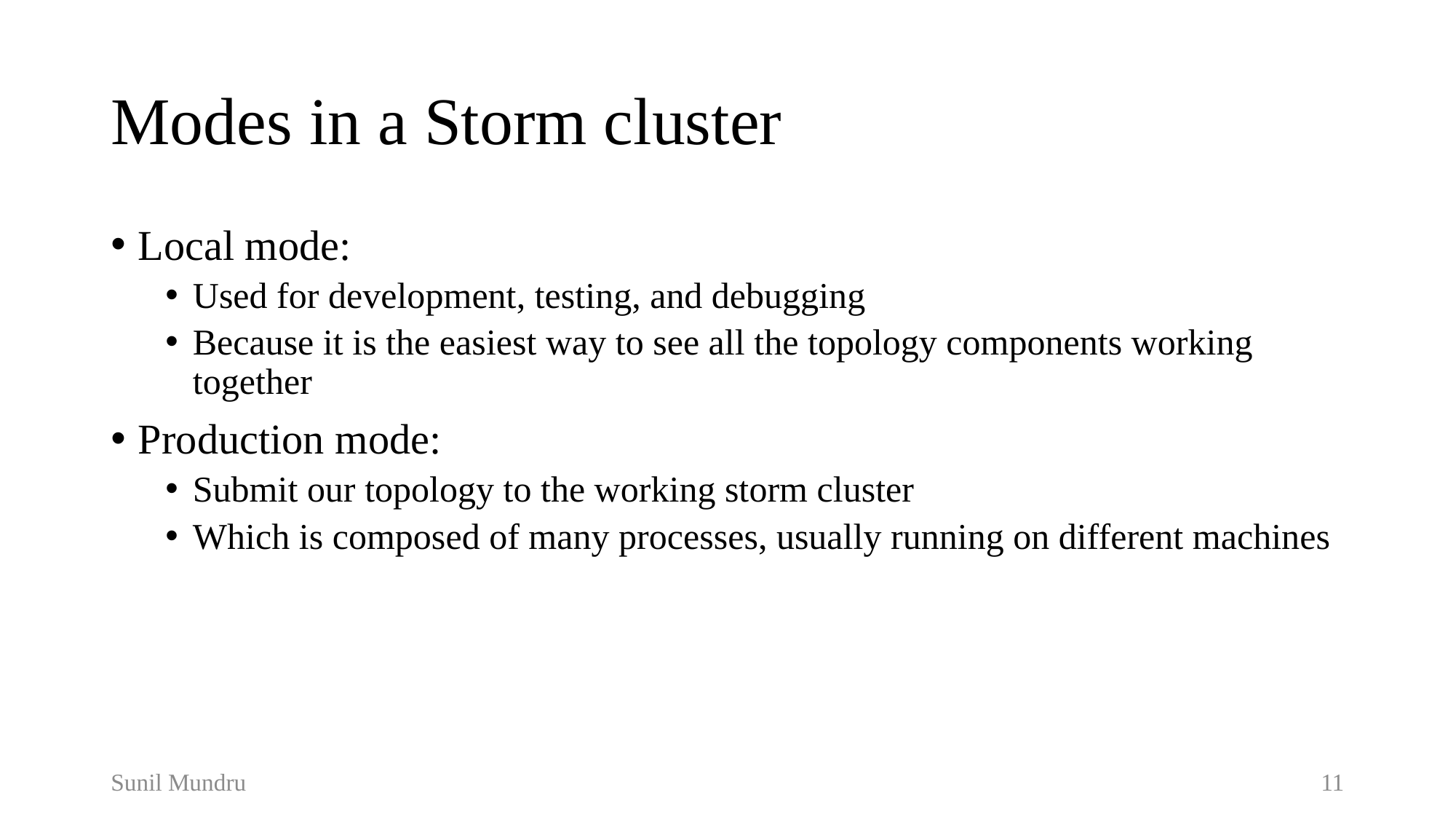

# Modes in a Storm cluster
Local mode:
Used for development, testing, and debugging
Because it is the easiest way to see all the topology components working together
Production mode:
Submit our topology to the working storm cluster
Which is composed of many processes, usually running on different machines
Sunil Mundru
11